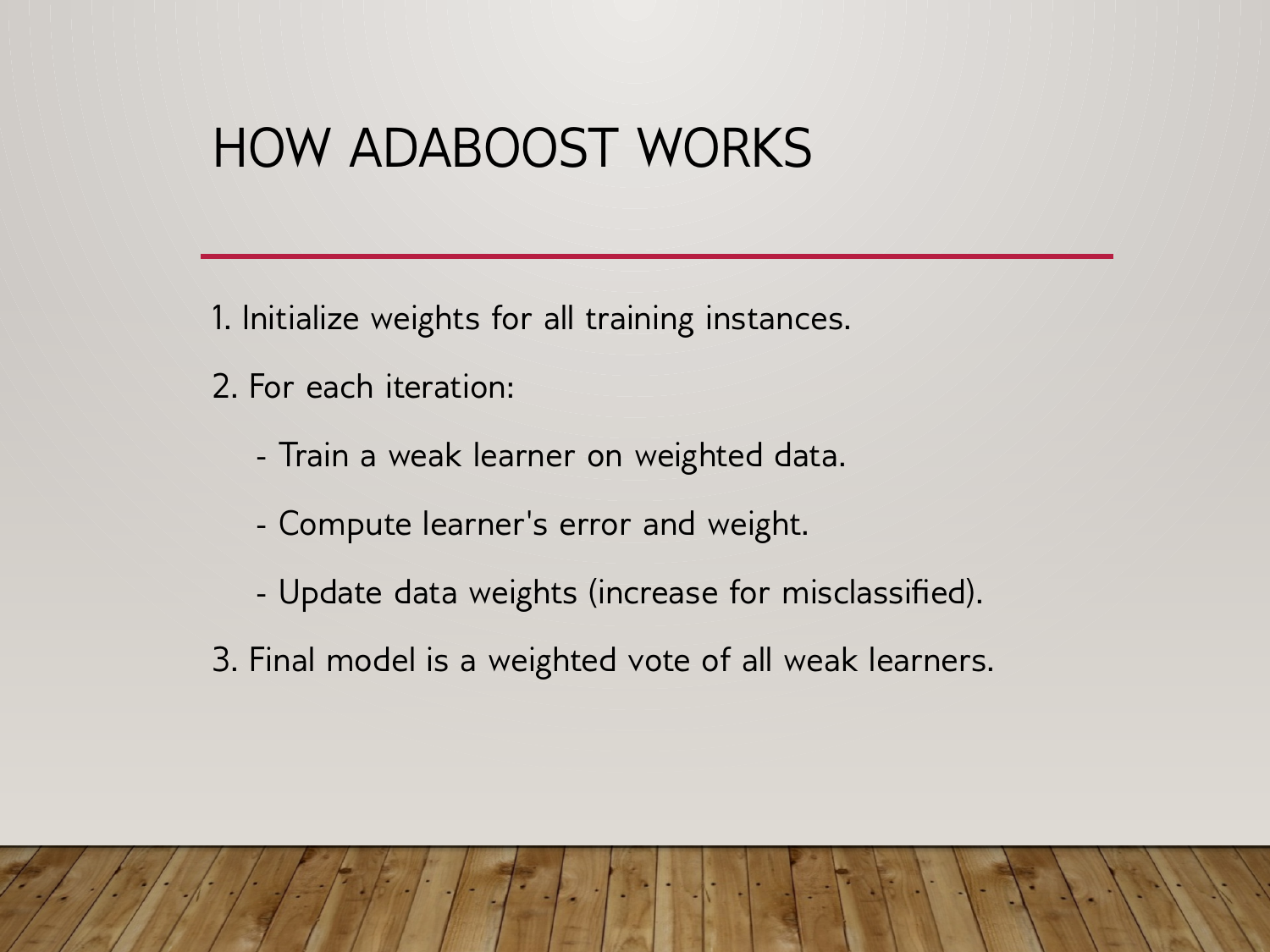

# How AdaBoost Works
1. Initialize weights for all training instances.
2. For each iteration:
    - Train a weak learner on weighted data.
    - Compute learner's error and weight.
    - Update data weights (increase for misclassified).
3. Final model is a weighted vote of all weak learners.